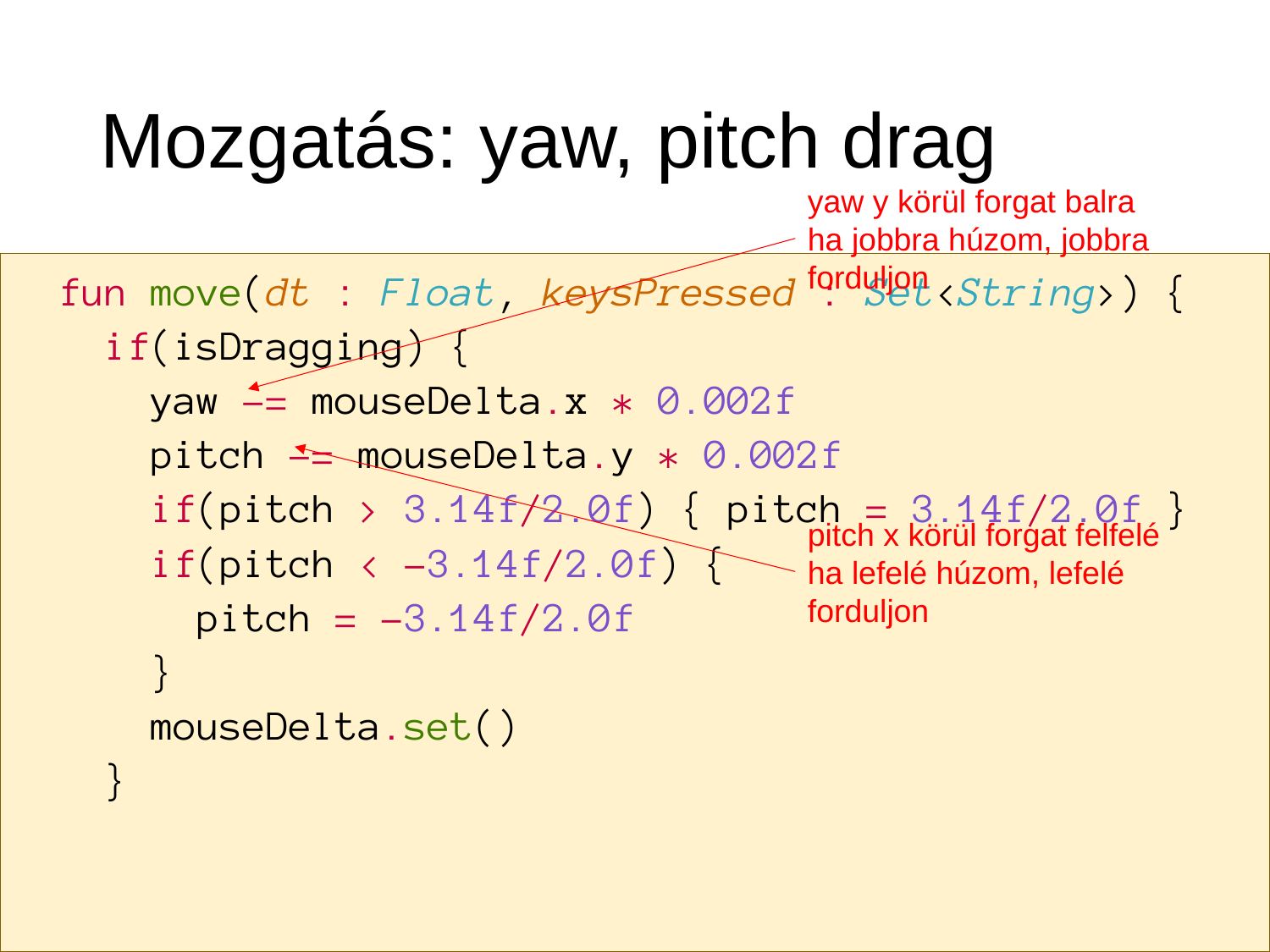

# Mozgatás: yaw, pitch drag
yaw y körül forgat balra
ha jobbra húzom, jobbra forduljon
  fun move(dt : Float, keysPressed : Set<String>) {
    if(isDragging) {
      yaw -= mouseDelta.x * 0.002f
      pitch -= mouseDelta.y * 0.002f
      if(pitch > 3.14f/2.0f) { pitch = 3.14f/2.0f }
      if(pitch < -3.14f/2.0f) {
        pitch = -3.14f/2.0f
      }
      mouseDelta.set()
    }
pitch x körül forgat felfelé
ha lefelé húzom, lefelé forduljon